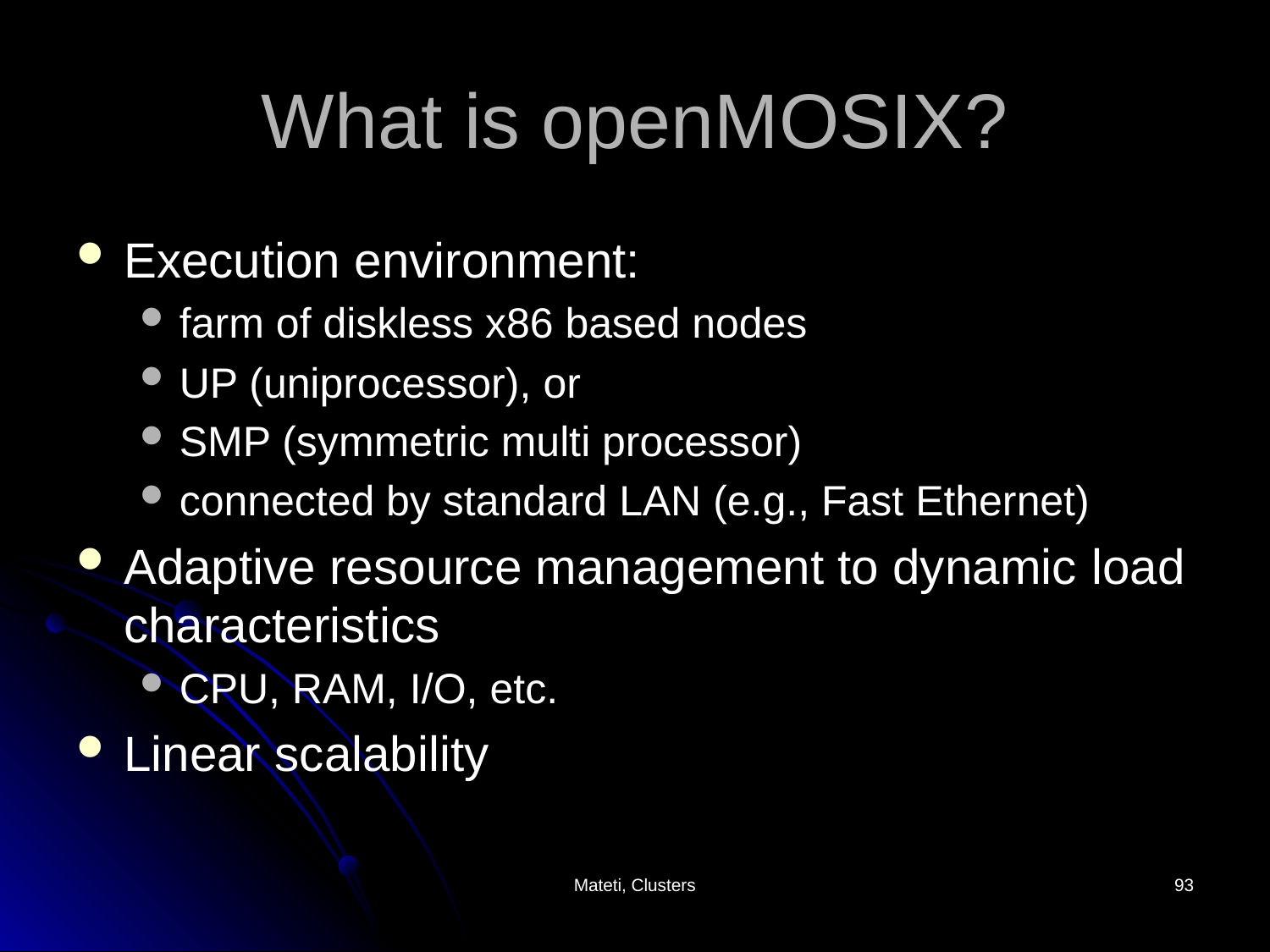

# What is openMOSIX?
Execution environment:
farm of diskless x86 based nodes
UP (uniprocessor), or
SMP (symmetric multi processor)
connected by standard LAN (e.g., Fast Ethernet)
Adaptive resource management to dynamic load characteristics
CPU, RAM, I/O, etc.
Linear scalability
Mateti, Clusters
93